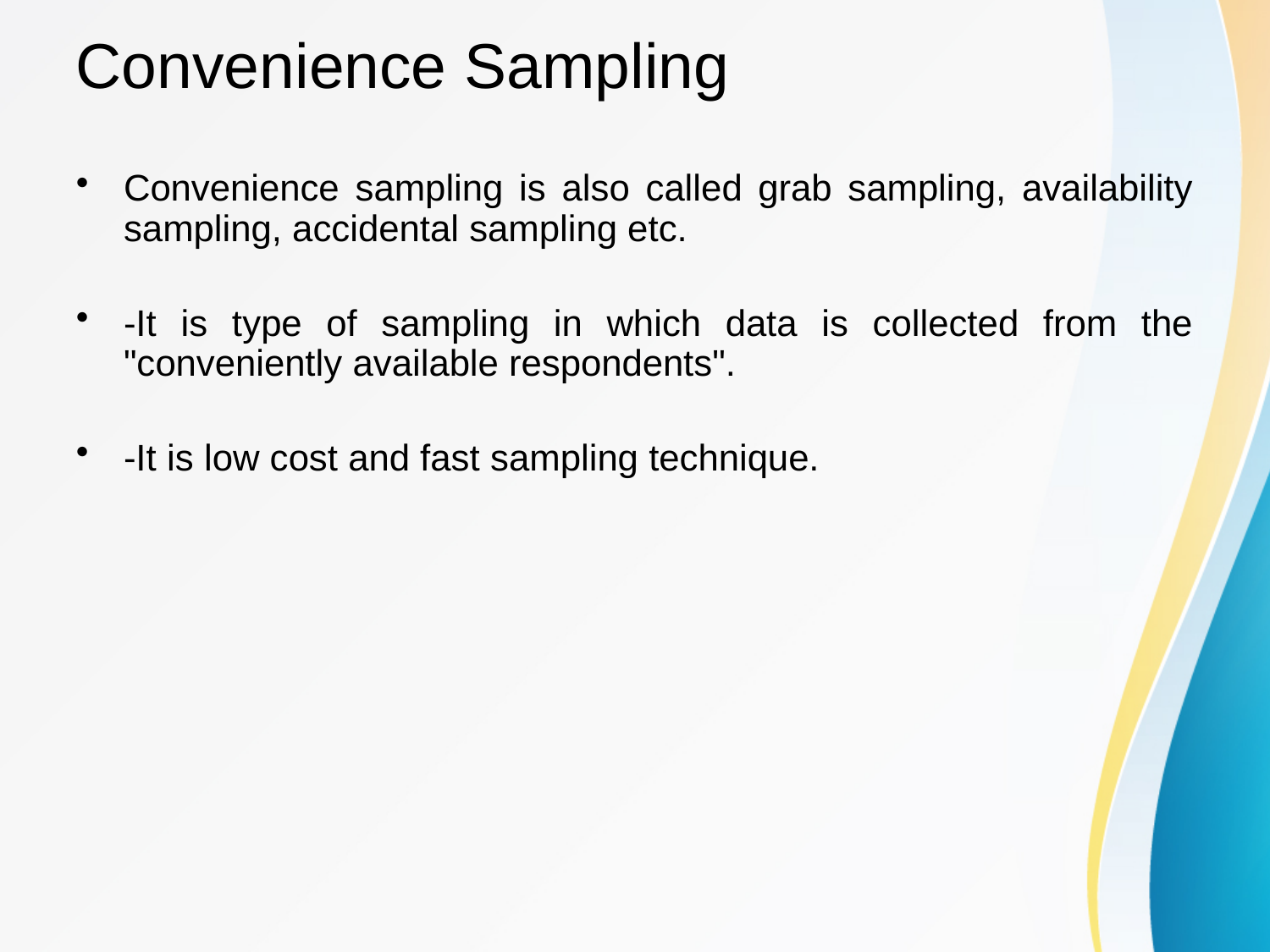

# Convenience Sampling
Convenience sampling is also called grab sampling, availability sampling, accidental sampling etc.

-It is type of sampling in which data is collected from the "conveniently available respondents".

-It is low cost and fast sampling technique.